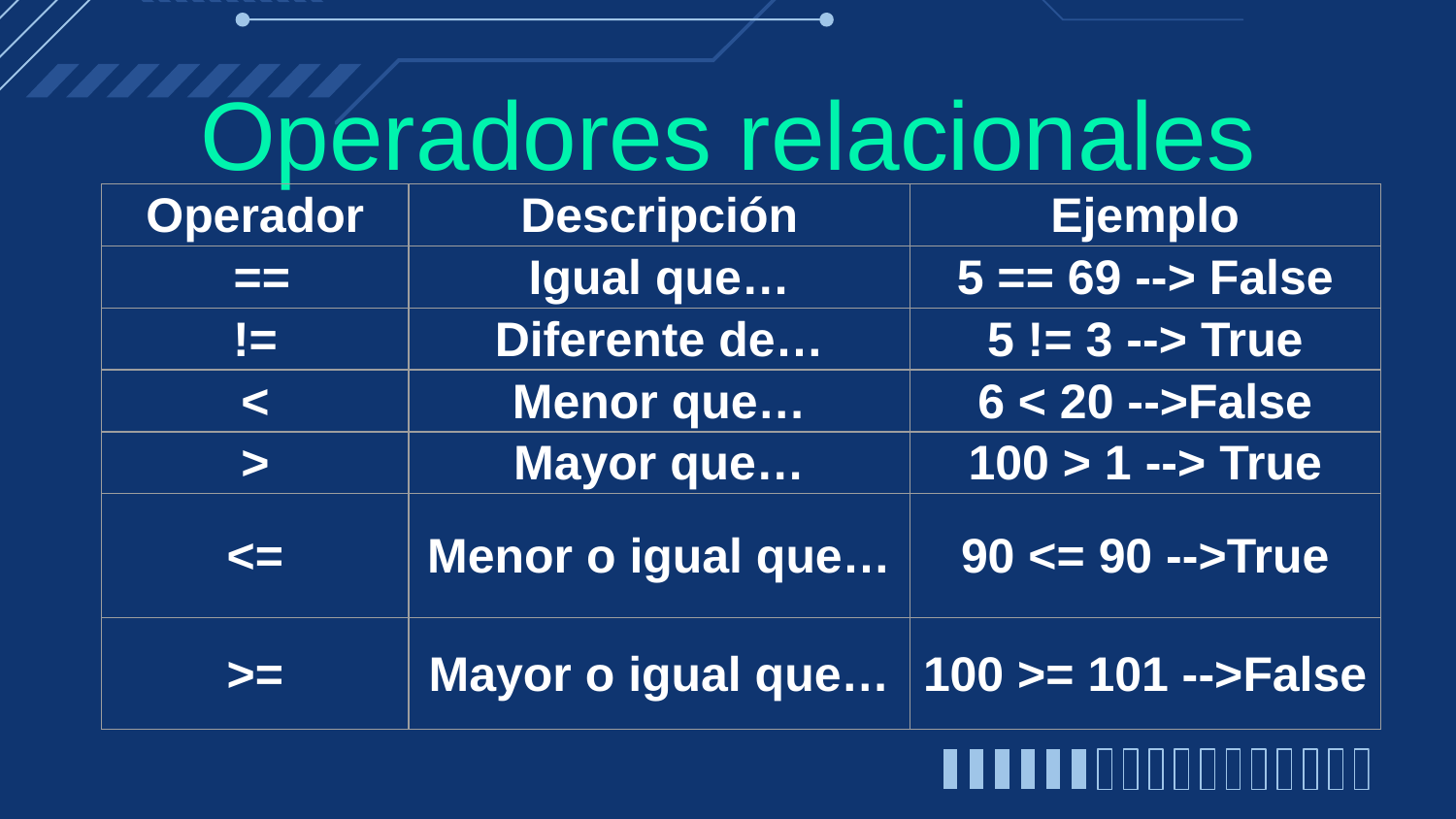

# Operadores relacionales
| Operador | Descripción | Ejemplo |
| --- | --- | --- |
| == | Igual que… | 5 == 69 --> False |
| != | Diferente de… | 5 != 3 --> True |
| < | Menor que… | 6 < 20 -->False |
| > | Mayor que… | 100 > 1 --> True |
| <= | Menor o igual que… | 90 <= 90 -->True |
| >= | Mayor o igual que… | 100 >= 101 -->False |